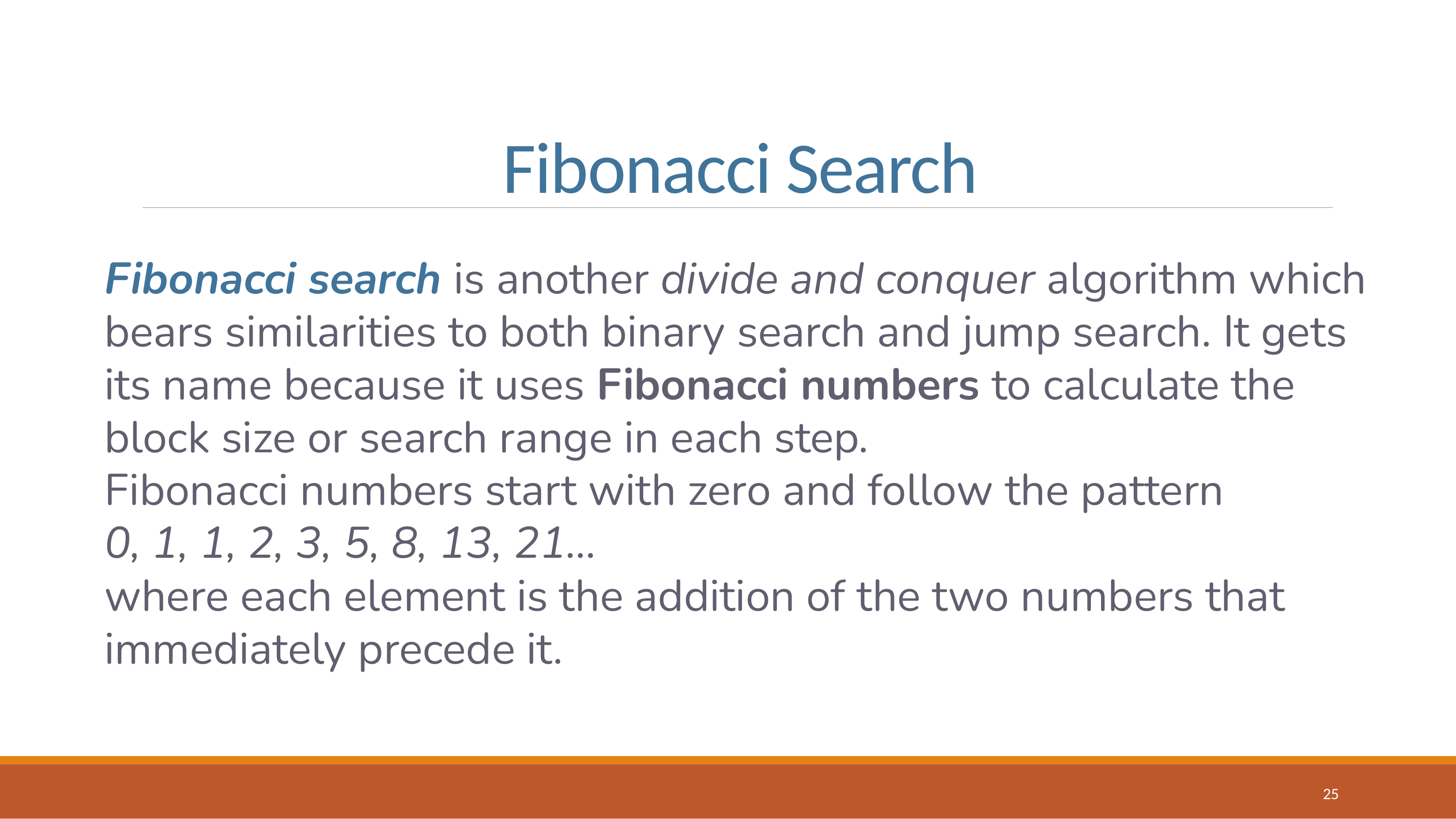

# Fibonacci Search
Fibonacci search is another divide and conquer algorithm which bears similarities to both binary search and jump search. It gets its name because it uses Fibonacci numbers to calculate the block size or search range in each step.
Fibonacci numbers start with zero and follow the pattern
0, 1, 1, 2, 3, 5, 8, 13, 21...
where each element is the addition of the two numbers that immediately precede it.
25